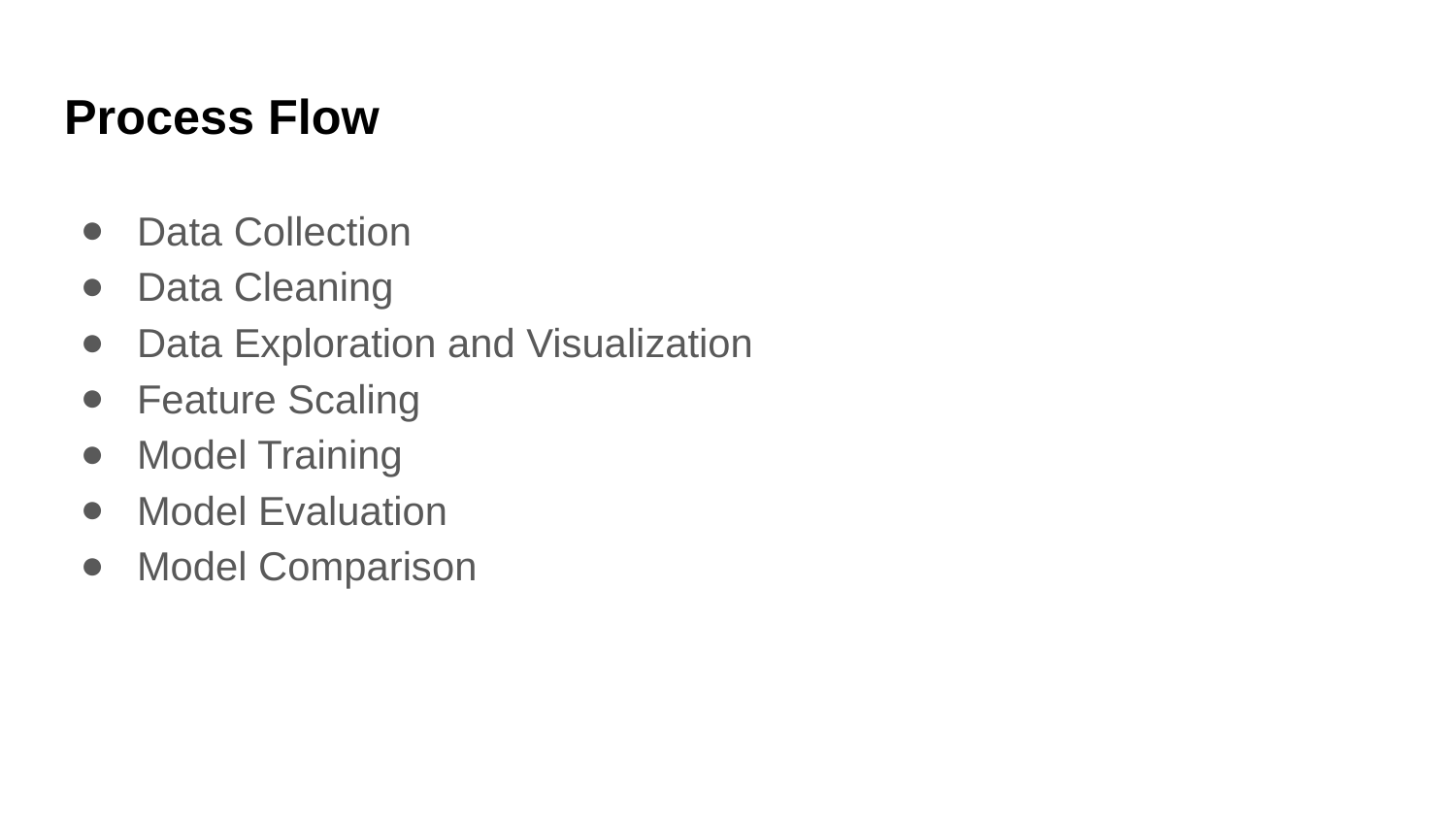

# Process Flow
Data Collection
Data Cleaning
Data Exploration and Visualization
Feature Scaling
Model Training
Model Evaluation
Model Comparison